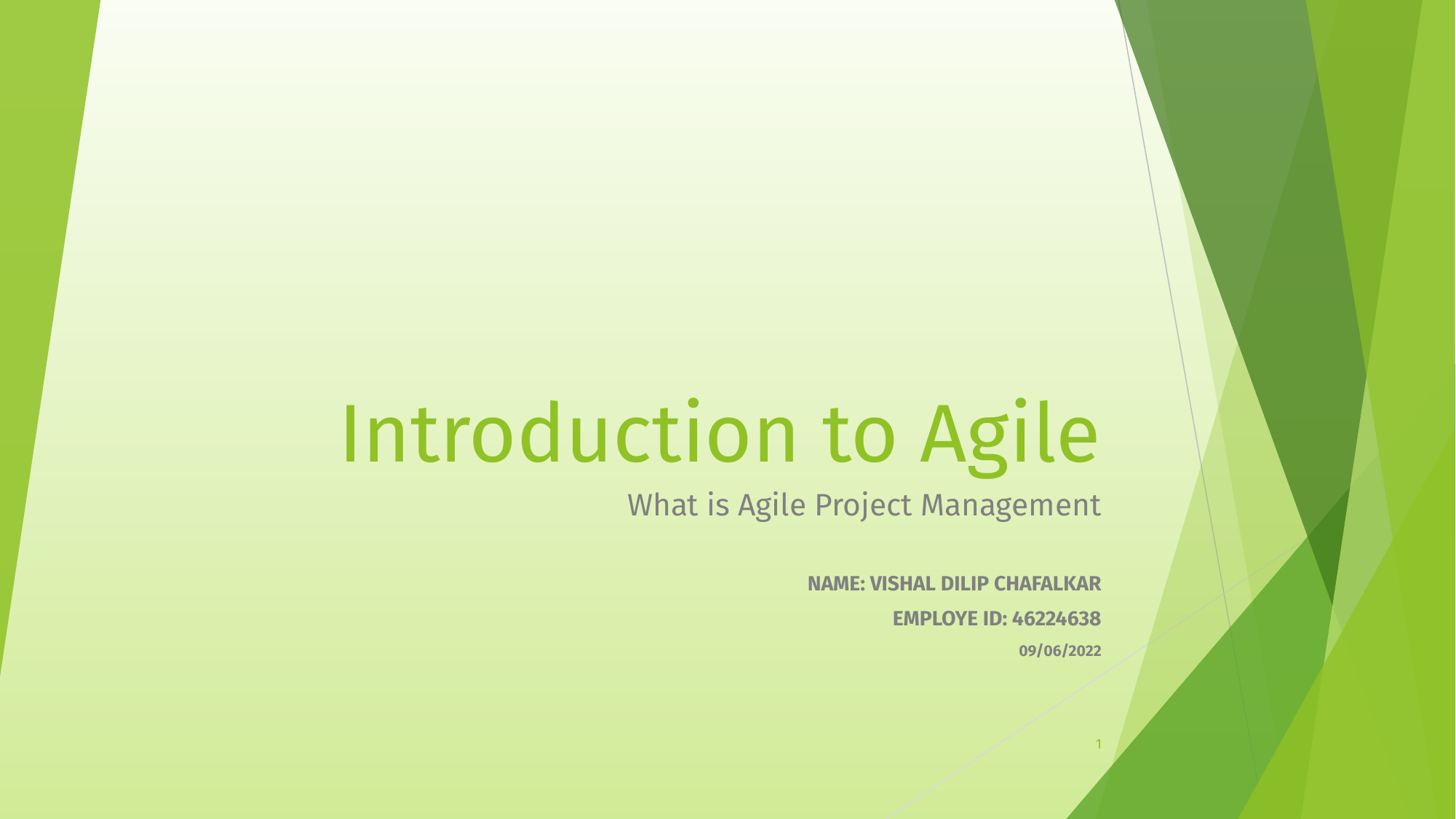

# Introduction to Agile
What is Agile Project Management

NAME: VISHAL DILIP CHAFALKAR
EMPLOYE ID: 46224638
09/06/2022
1